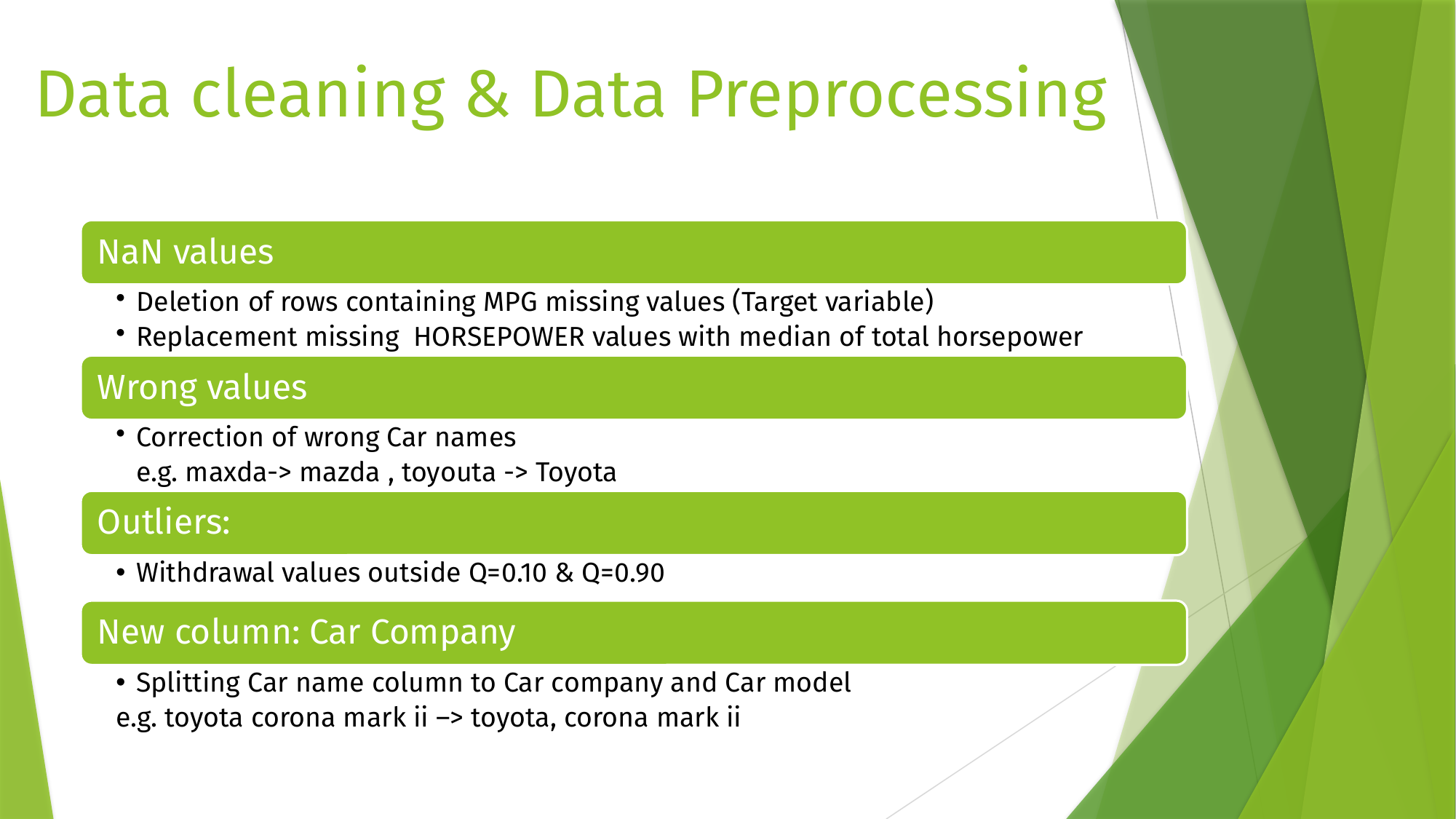

# Data cleaning & Data Preprocessing
NaN values
Deletion of rows containing MPG missing values (Target variable)
Replacement missing  HORSEPOWER values with median of total horsepower values
Wrong values
Correction of wrong Car names
e.g. maxda-> mazda , toyouta -> Toyota
Outliers:
Withdrawal values outside Q=0.10 & Q=0.90
New column: Car Company
Splitting Car name column to Car company and Car model
e.g. toyota corona mark ii –> toyota, corona mark ii